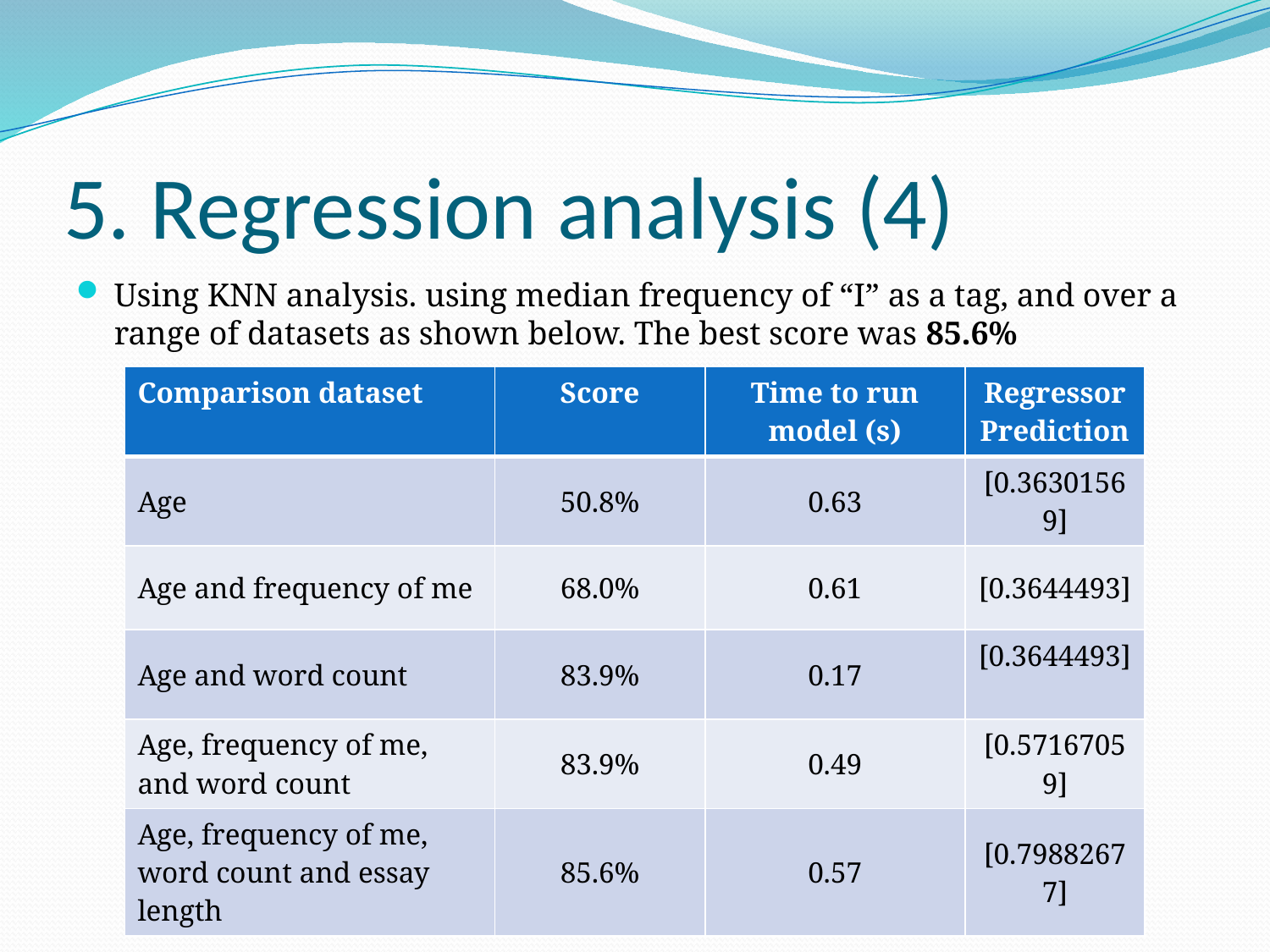

# 5. Regression analysis (4)
Using KNN analysis. using median frequency of “I” as a tag, and over a range of datasets as shown below. The best score was 85.6%

| Comparison dataset | Score | Time to run model (s) | Regressor Prediction |
| --- | --- | --- | --- |
| Age | 50.8% | 0.63 | [0.36301569] |
| Age and frequency of me | 68.0% | 0.61 | [0.3644493] |
| Age and word count | 83.9% | 0.17 | [0.3644493] |
| Age, frequency of me, and word count | 83.9% | 0.49 | [0.57167059] |
| Age, frequency of me, word count and essay length | 85.6% | 0.57 | [0.79882677] |